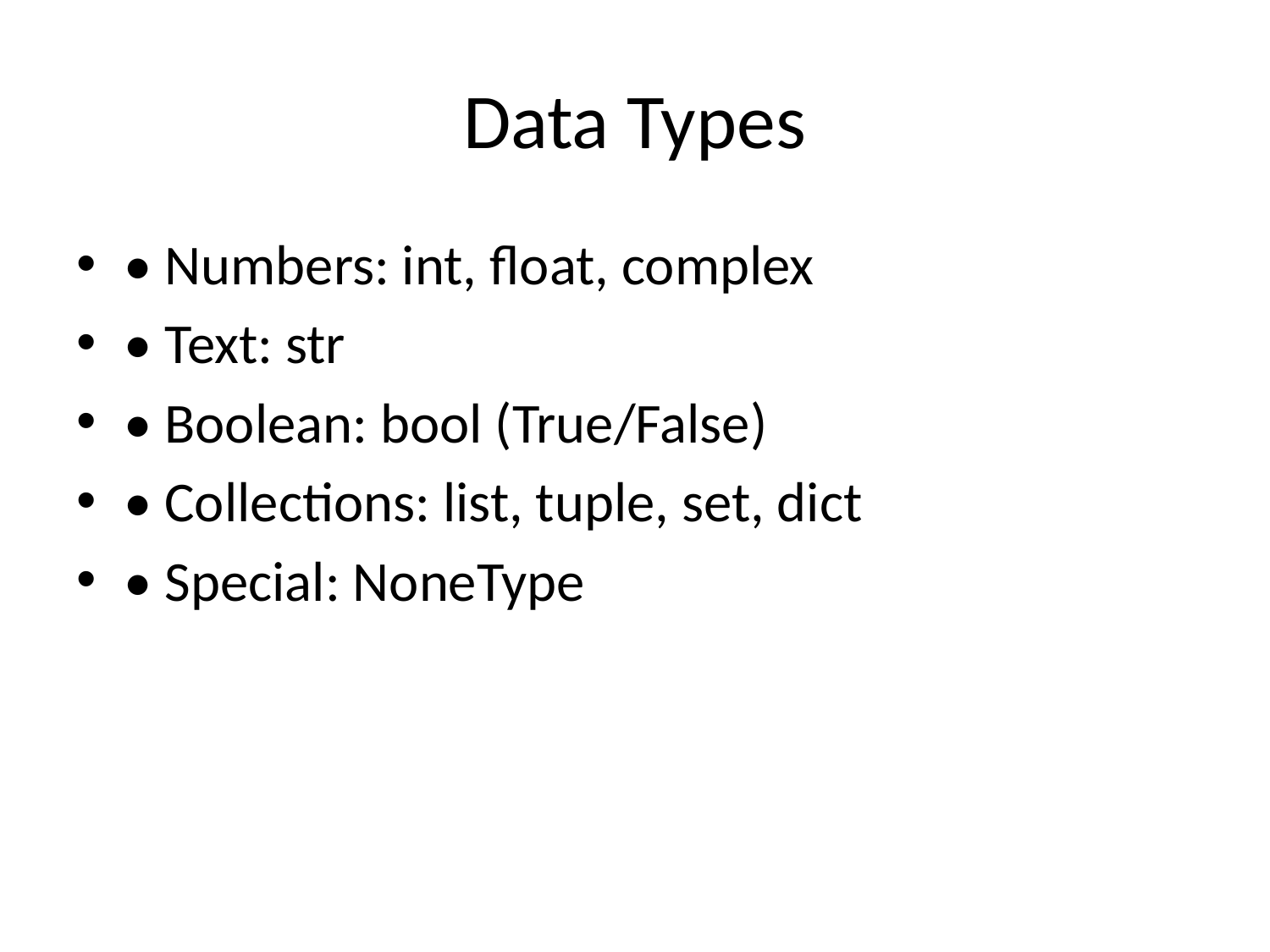

# Data Types
• Numbers: int, float, complex
• Text: str
• Boolean: bool (True/False)
• Collections: list, tuple, set, dict
• Special: NoneType